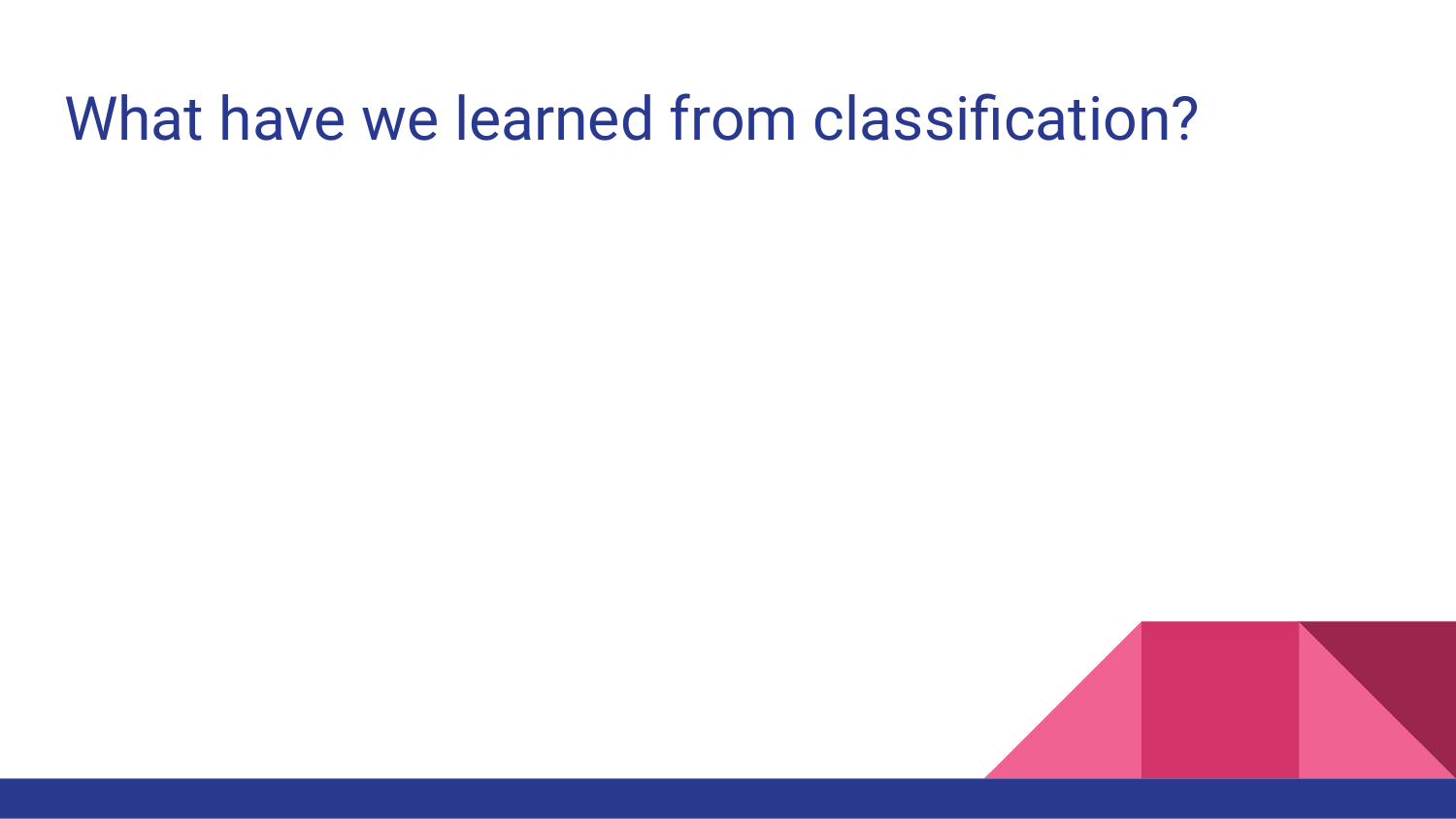

# What have we learned from classification?